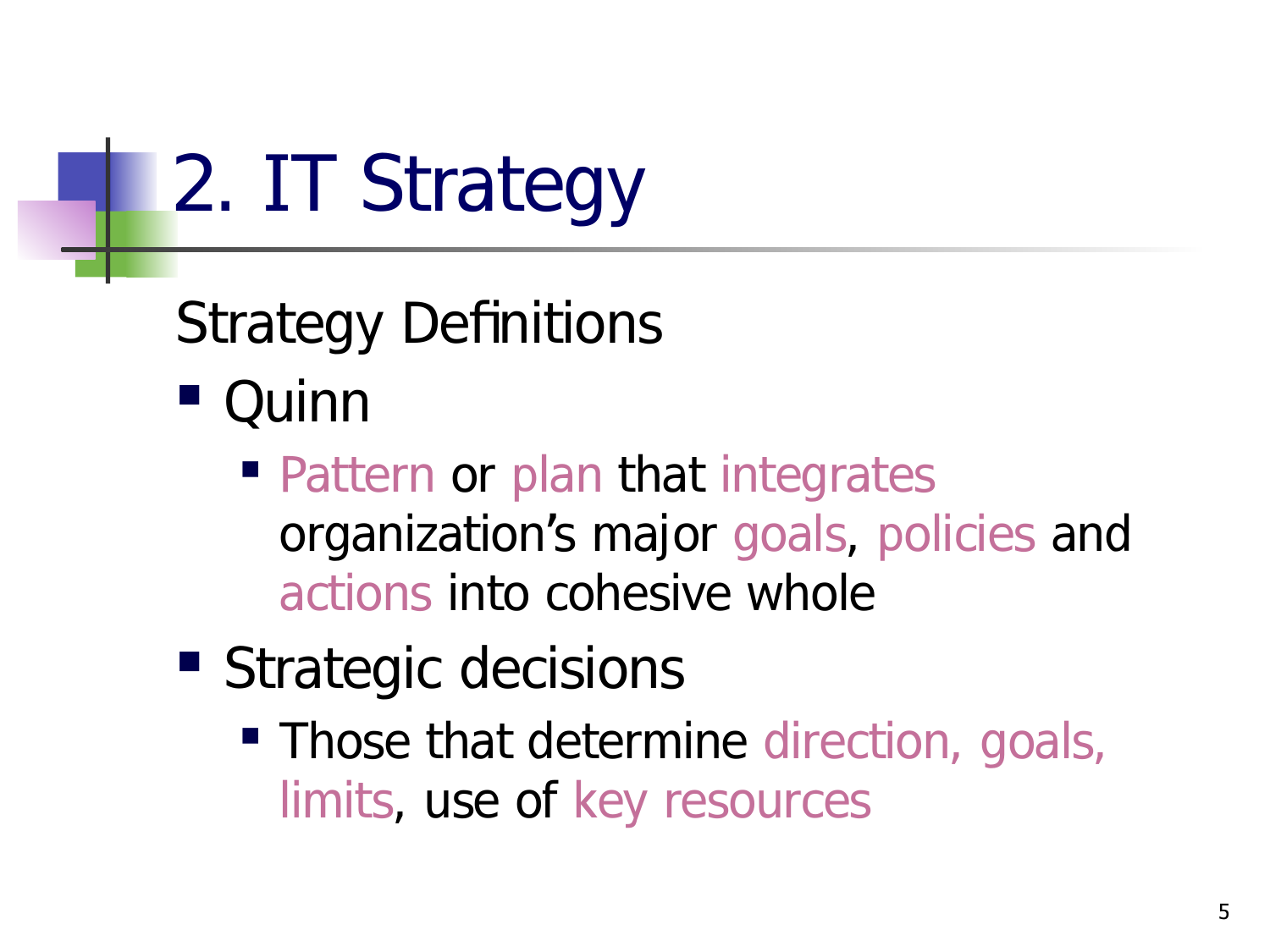

# 2. IT Strategy
Strategy Definitions
Quinn
Pattern or plan that integrates organization’s major goals, policies and actions into cohesive whole
Strategic decisions
Those that determine direction, goals, limits, use of key resources
5